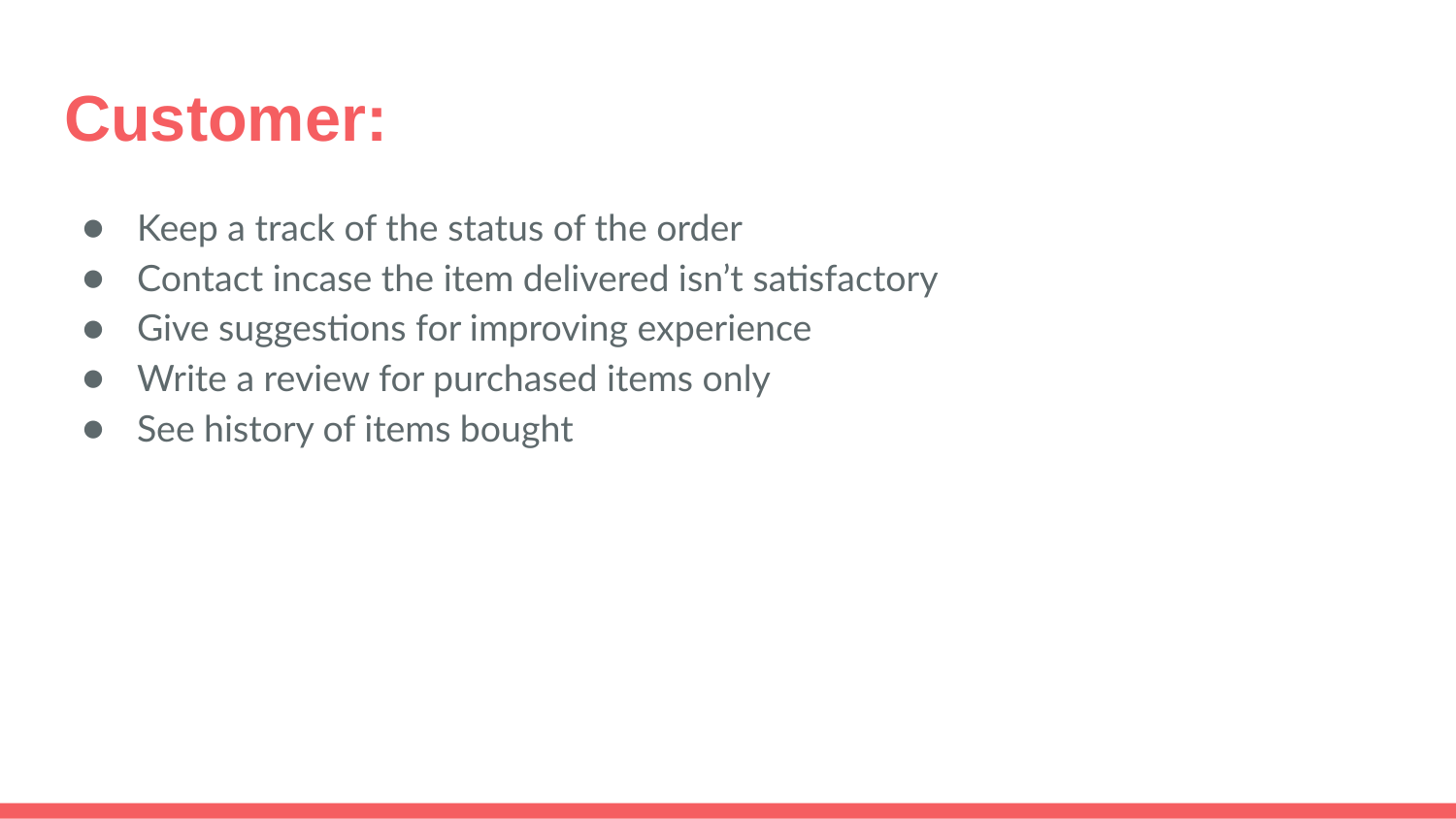

# Customer:
Keep a track of the status of the order
Contact incase the item delivered isn’t satisfactory
Give suggestions for improving experience
Write a review for purchased items only
See history of items bought